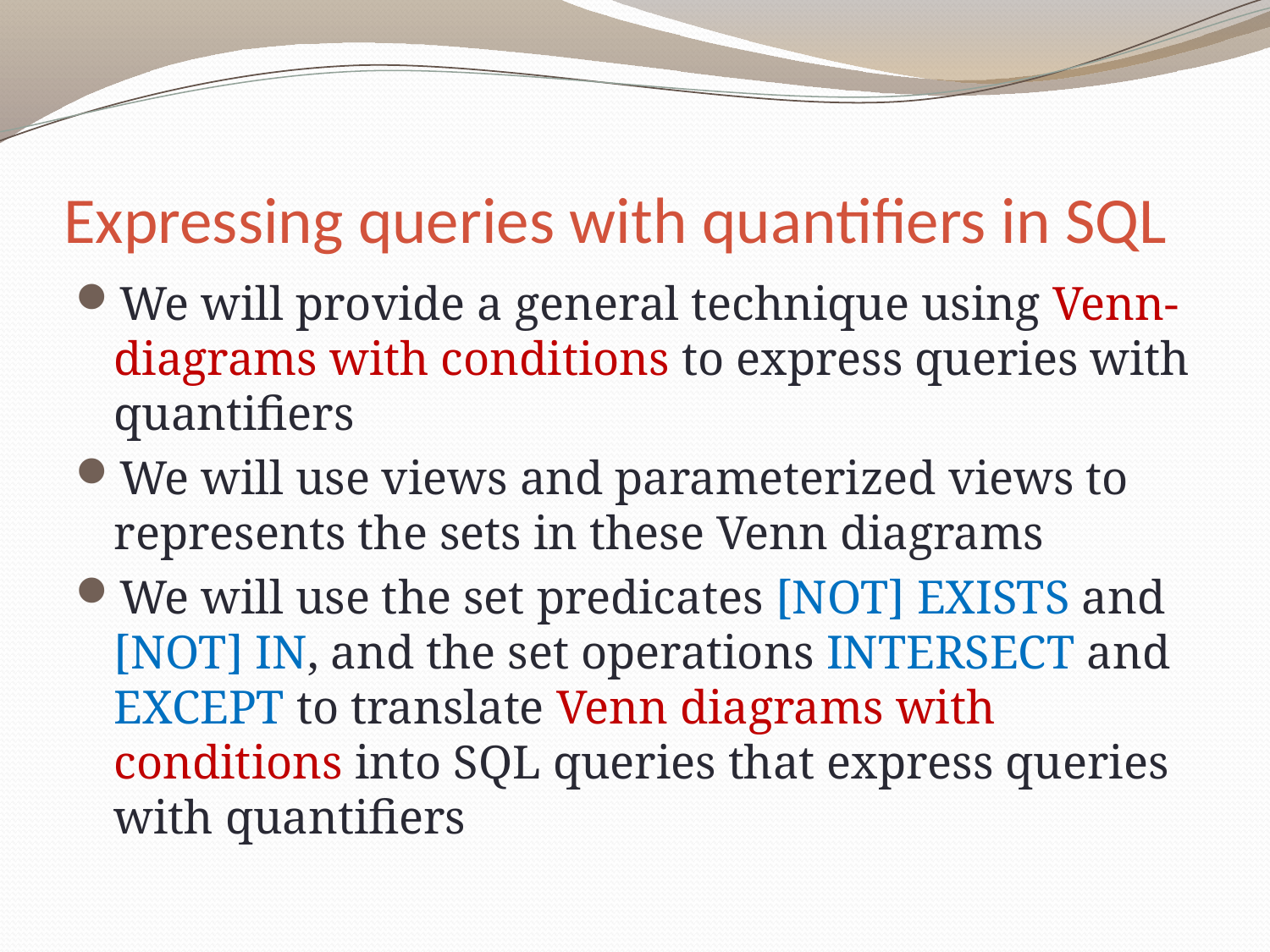

# Expressing queries with quantifiers in SQL
We will provide a general technique using Venn-diagrams with conditions to express queries with quantifiers
We will use views and parameterized views to represents the sets in these Venn diagrams
We will use the set predicates [NOT] EXISTS and [NOT] IN, and the set operations INTERSECT and EXCEPT to translate Venn diagrams with conditions into SQL queries that express queries with quantifiers